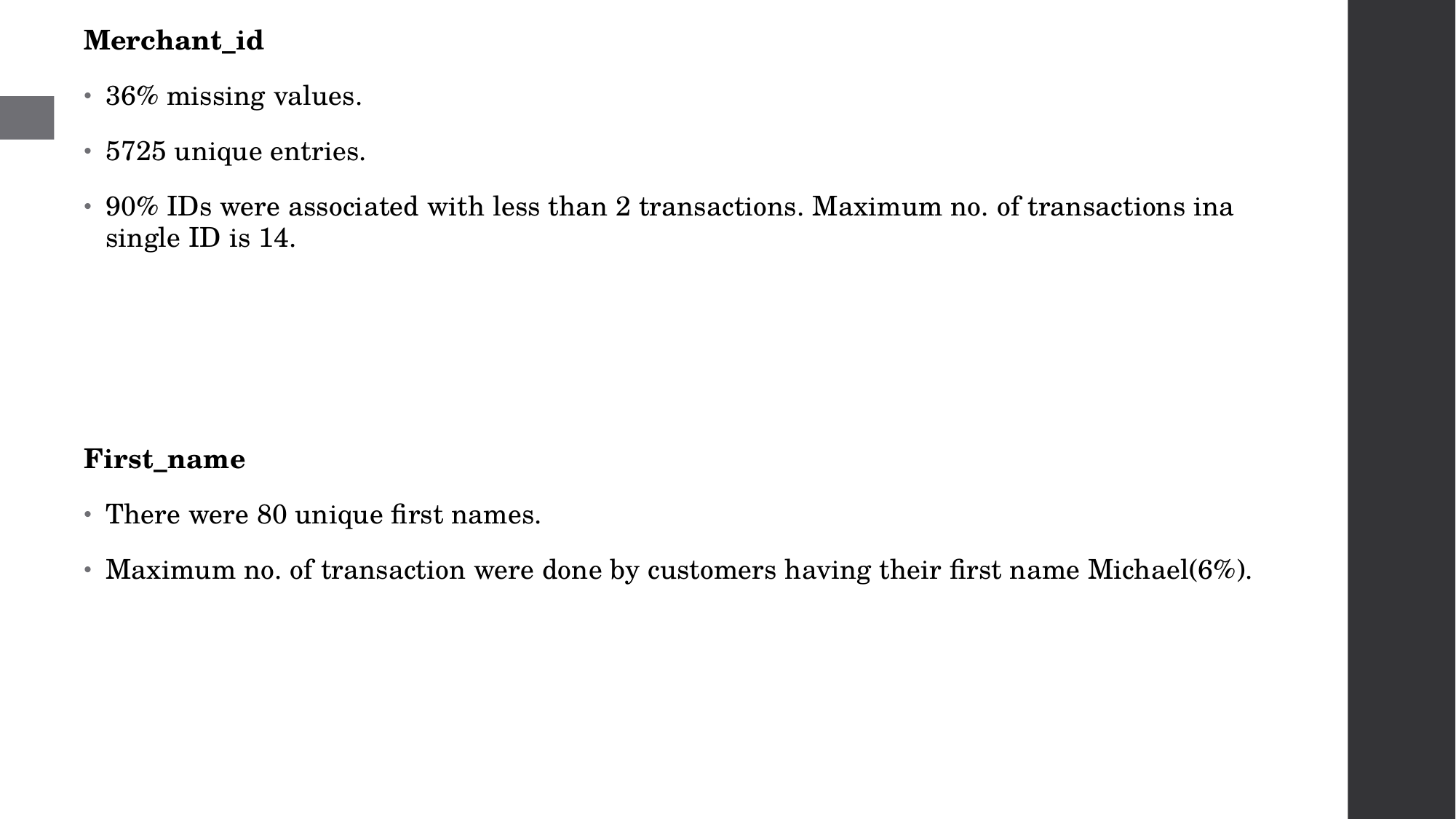

Merchant_id
36% missing values.
5725 unique entries.
90% IDs were associated with less than 2 transactions. Maximum no. of transactions ina single ID is 14.

First_name
There were 80 unique first names.
Maximum no. of transaction were done by customers having their first name Michael(6%).